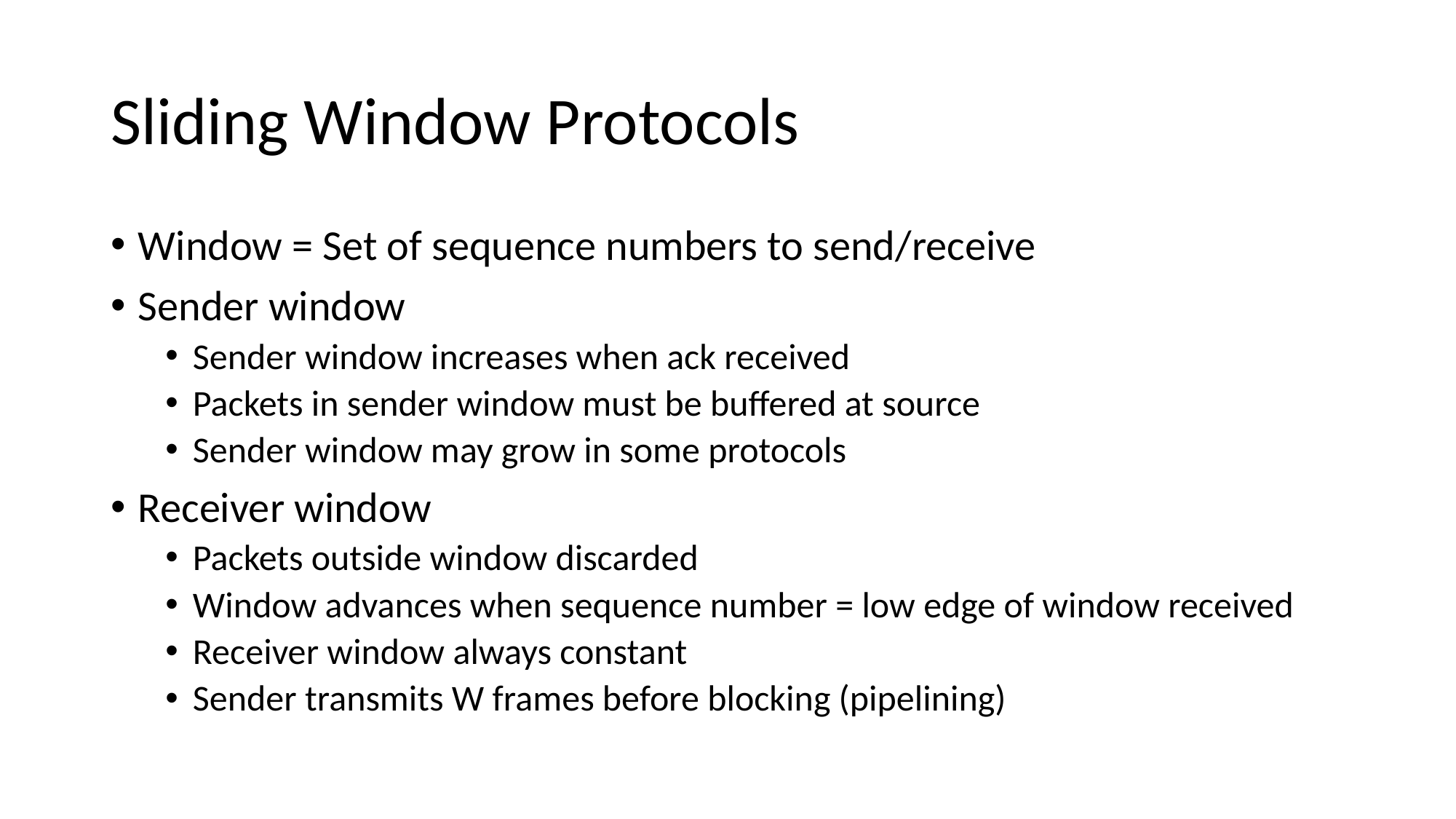

# Sliding Window Protocols
Window = Set of sequence numbers to send/receive
Sender window
Sender window increases when ack received
Packets in sender window must be buffered at source
Sender window may grow in some protocols
Receiver window
Packets outside window discarded
Window advances when sequence number = low edge of window received
Receiver window always constant
Sender transmits W frames before blocking (pipelining)